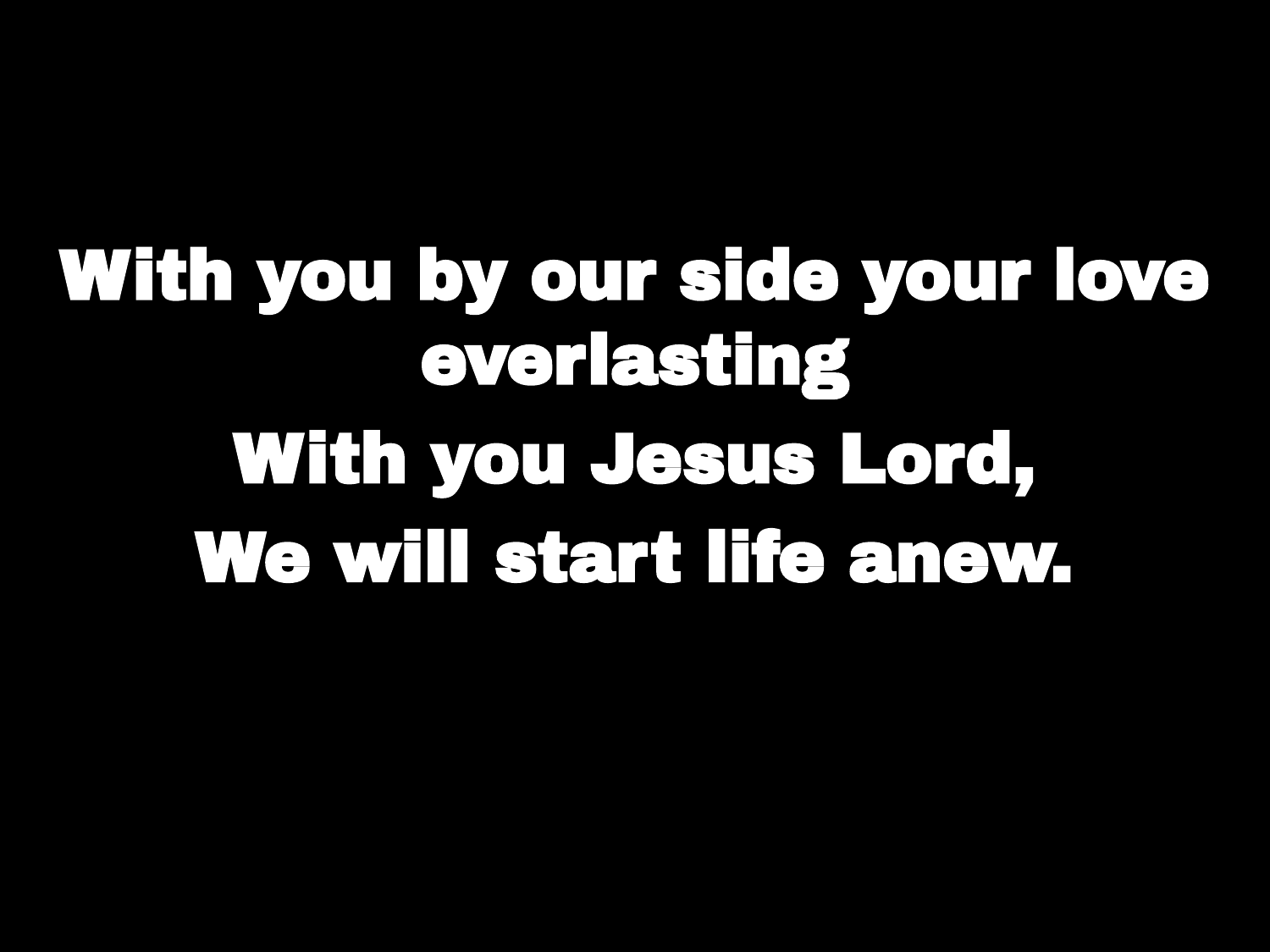

#
With you by our side your love everlasting
With you Jesus Lord,
We will start life anew.